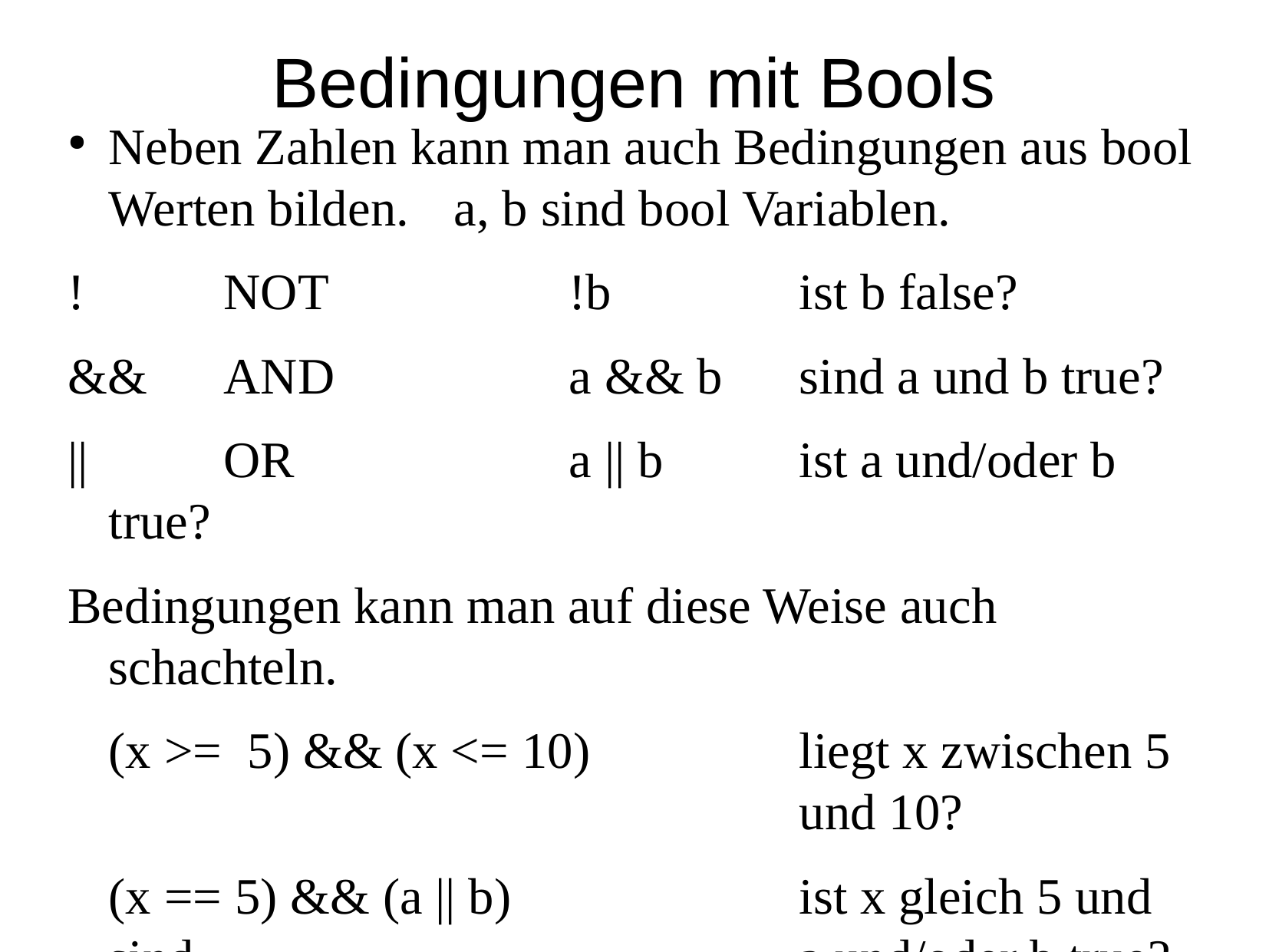

Bedingungen mit Bools
Neben Zahlen kann man auch Bedingungen aus bool Werten bilden. 	a, b sind bool Variablen.
! 		NOT			!b		ist b false?
&&	AND			a && b	sind a und b true?
||		OR			a || b		ist a und/oder b true?
Bedingungen kann man auf diese Weise auch schachteln.
	(x >=  5) && (x <= 10)		liegt x zwischen 5 						und 10?
	(x == 5) && (a || b)			ist x gleich 5 und sind 						a und/oder b true?